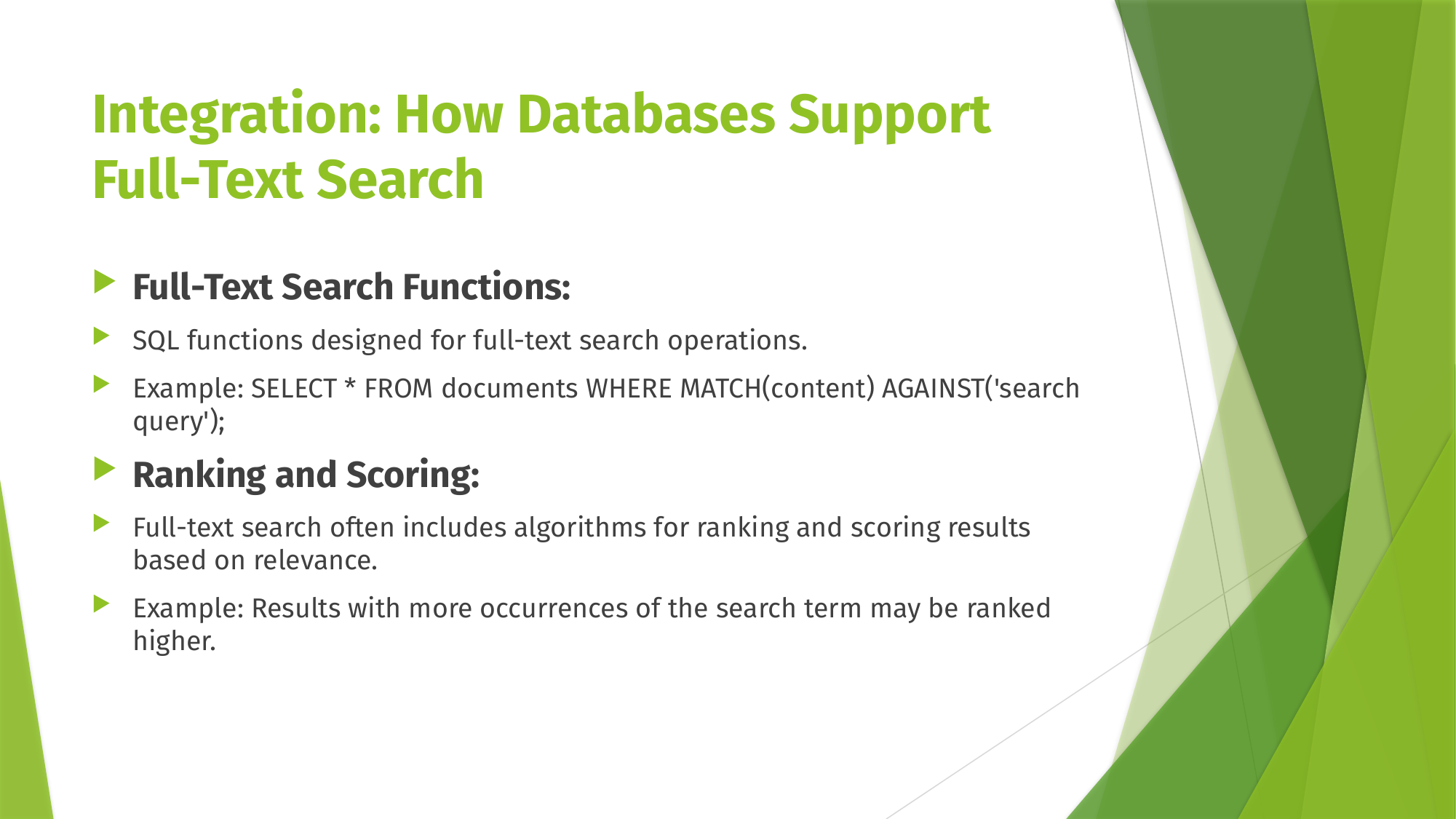

# Integration: How Databases Support Full-Text Search
Full-Text Search Functions:
SQL functions designed for full-text search operations.
Example: SELECT * FROM documents WHERE MATCH(content) AGAINST('search query');
Ranking and Scoring:
Full-text search often includes algorithms for ranking and scoring results based on relevance.
Example: Results with more occurrences of the search term may be ranked higher.